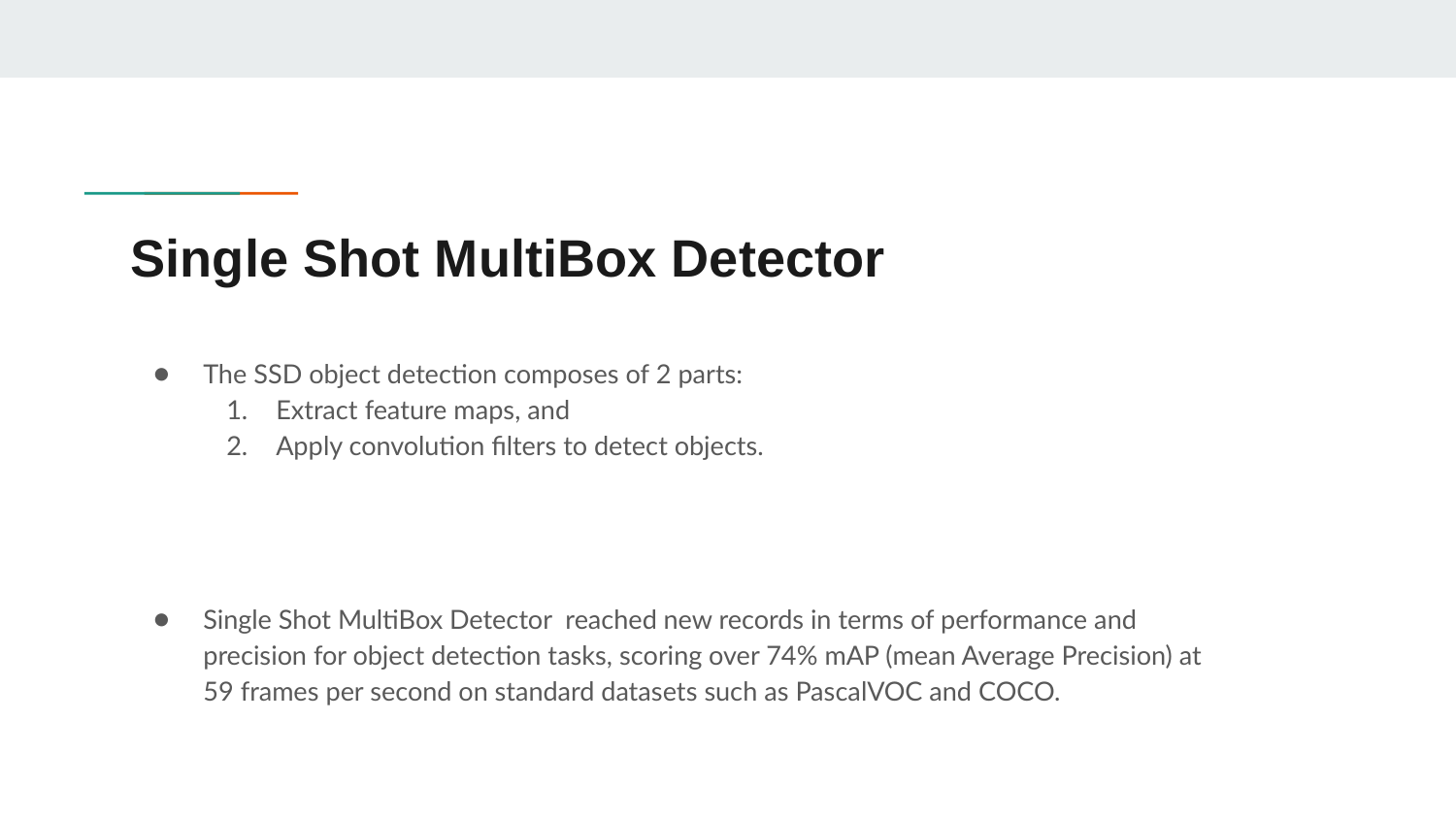

# Single Shot MultiBox Detector

The SSD object detection composes of 2 parts:
Extract feature maps, and
Apply convolution filters to detect objects.

Single Shot MultiBox Detector  reached new records in terms of performance and precision for object detection tasks, scoring over 74% mAP (mean Average Precision) at 59 frames per second on standard datasets such as PascalVOC and COCO.